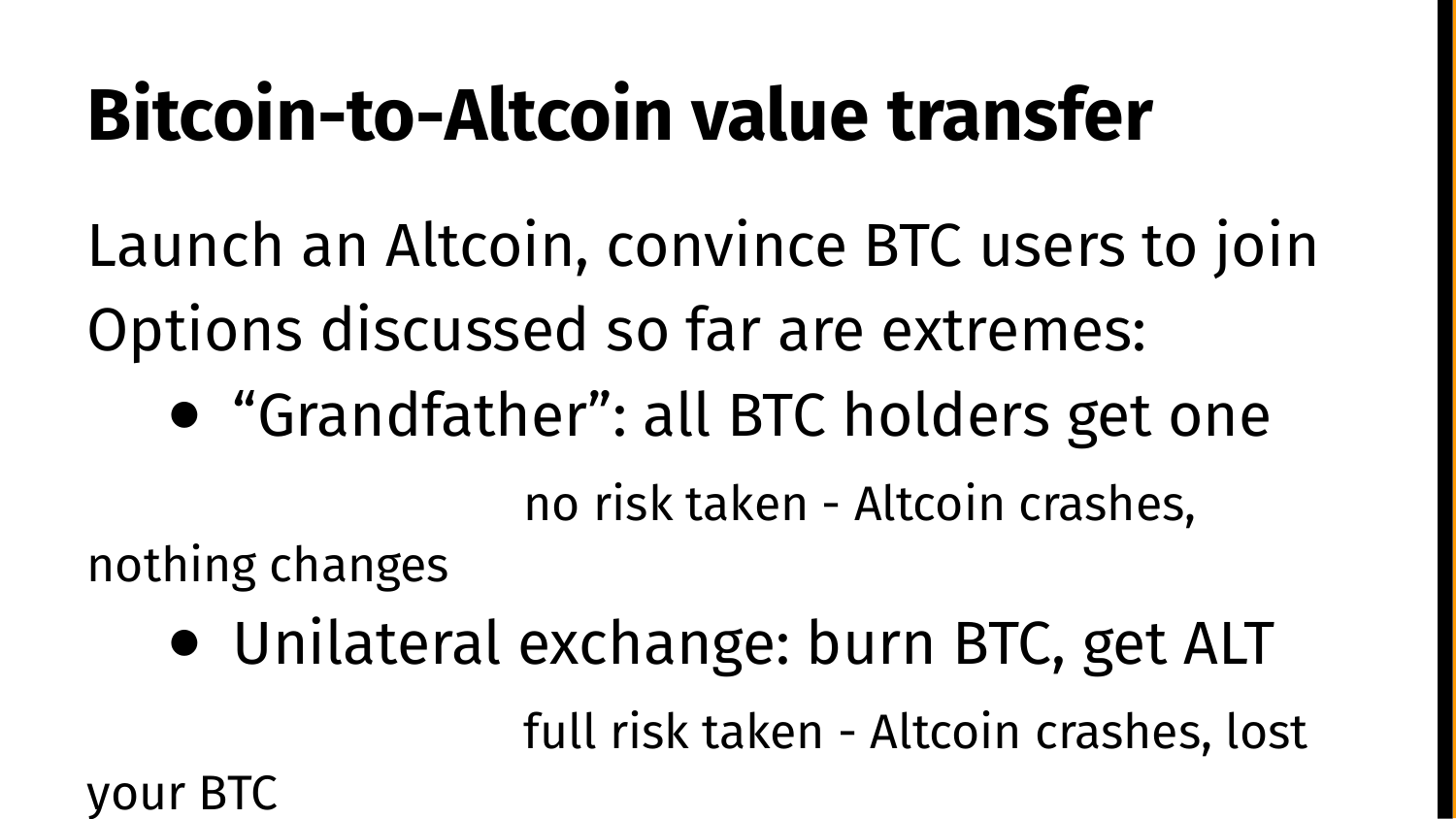

Bitcoin-to-Altcoin value transfer
Launch an Altcoin, convince BTC users to join
Options discussed so far are extremes:
“Grandfather”: all BTC holders get one
			no risk taken - Altcoin crashes, nothing changes
Unilateral exchange: burn BTC, get ALT
			full risk taken - Altcoin crashes, lost your BTC